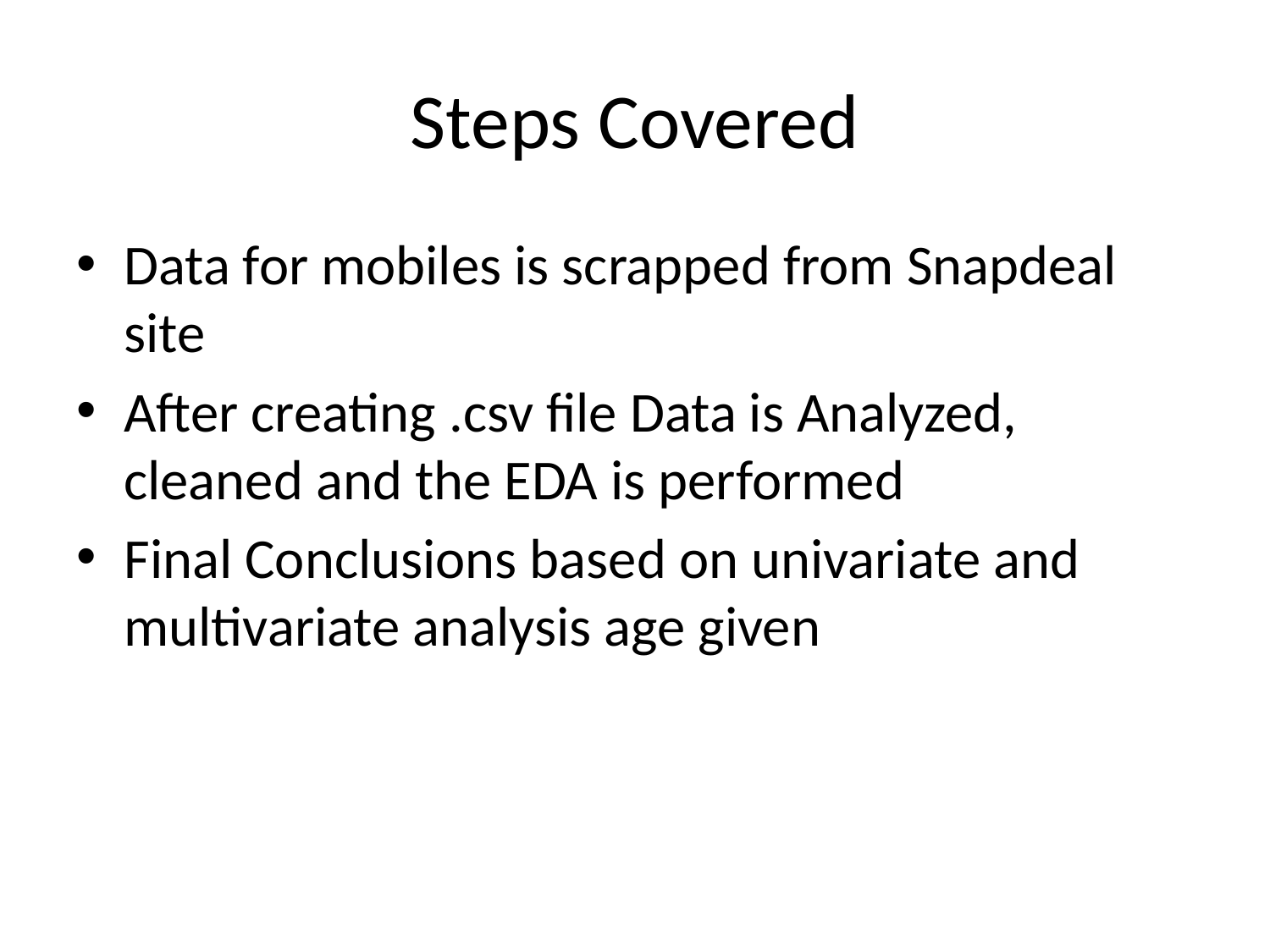

# Steps Covered
Data for mobiles is scrapped from Snapdeal site
After creating .csv file Data is Analyzed, cleaned and the EDA is performed
Final Conclusions based on univariate and multivariate analysis age given